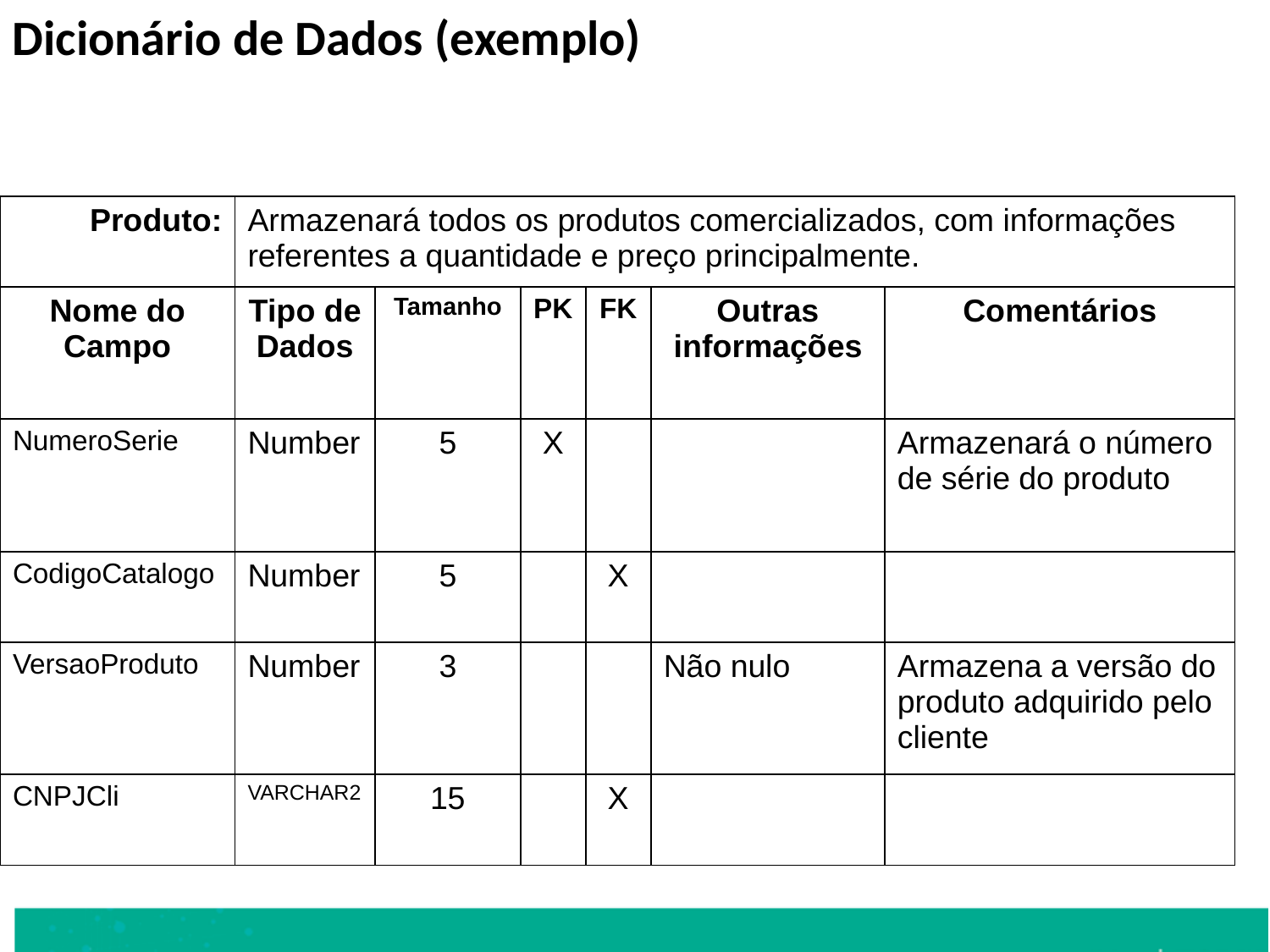

Dicionário de Dados (exemplo)
| Produto: | Armazenará todos os produtos comercializados, com informações referentes a quantidade e preço principalmente. |  |  |  |  |  |
| --- | --- | --- | --- | --- | --- | --- |
| Nome do Campo | Tipo de Dados | Tamanho | PK | FK | Outras informações | Comentários |
| NumeroSerie | Number | 5 | X |  |  | Armazenará o número de série do produto |
| CodigoCatalogo | Number | 5 |  | X |  |  |
| VersaoProduto | Number | 3 |  |  | Não nulo | Armazena a versão do produto adquirido pelo cliente |
| CNPJCli | VARCHAR2 | 15 |  | X |  |  |